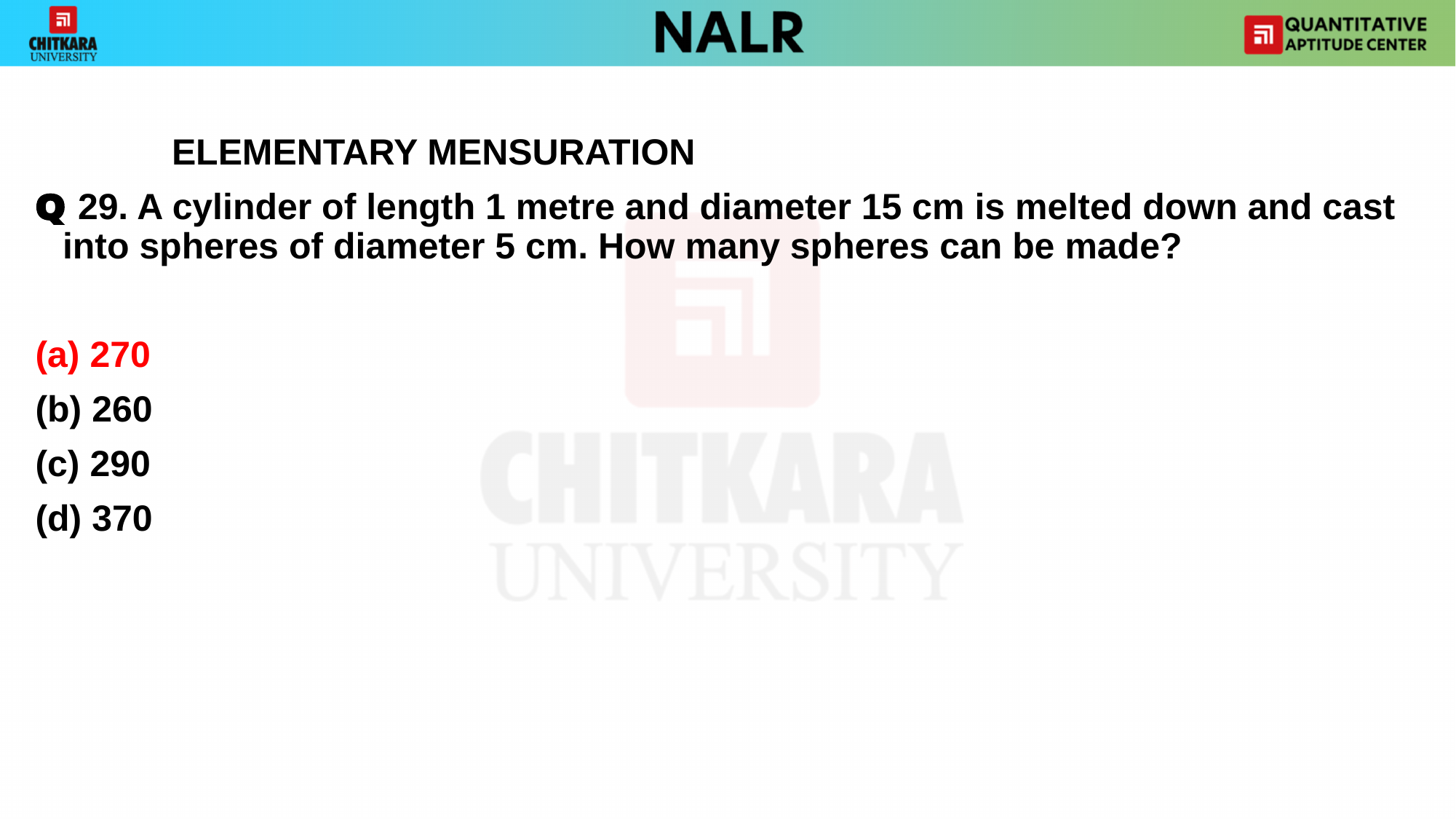

#
		ELEMENTARY MENSURATION
Q 29. A cylinder of length 1 metre and diameter 15 cm is melted down and cast into spheres of diameter 5 cm. How many spheres can be made?

(a) 270
(b) 260
(c) 290
(d) 370